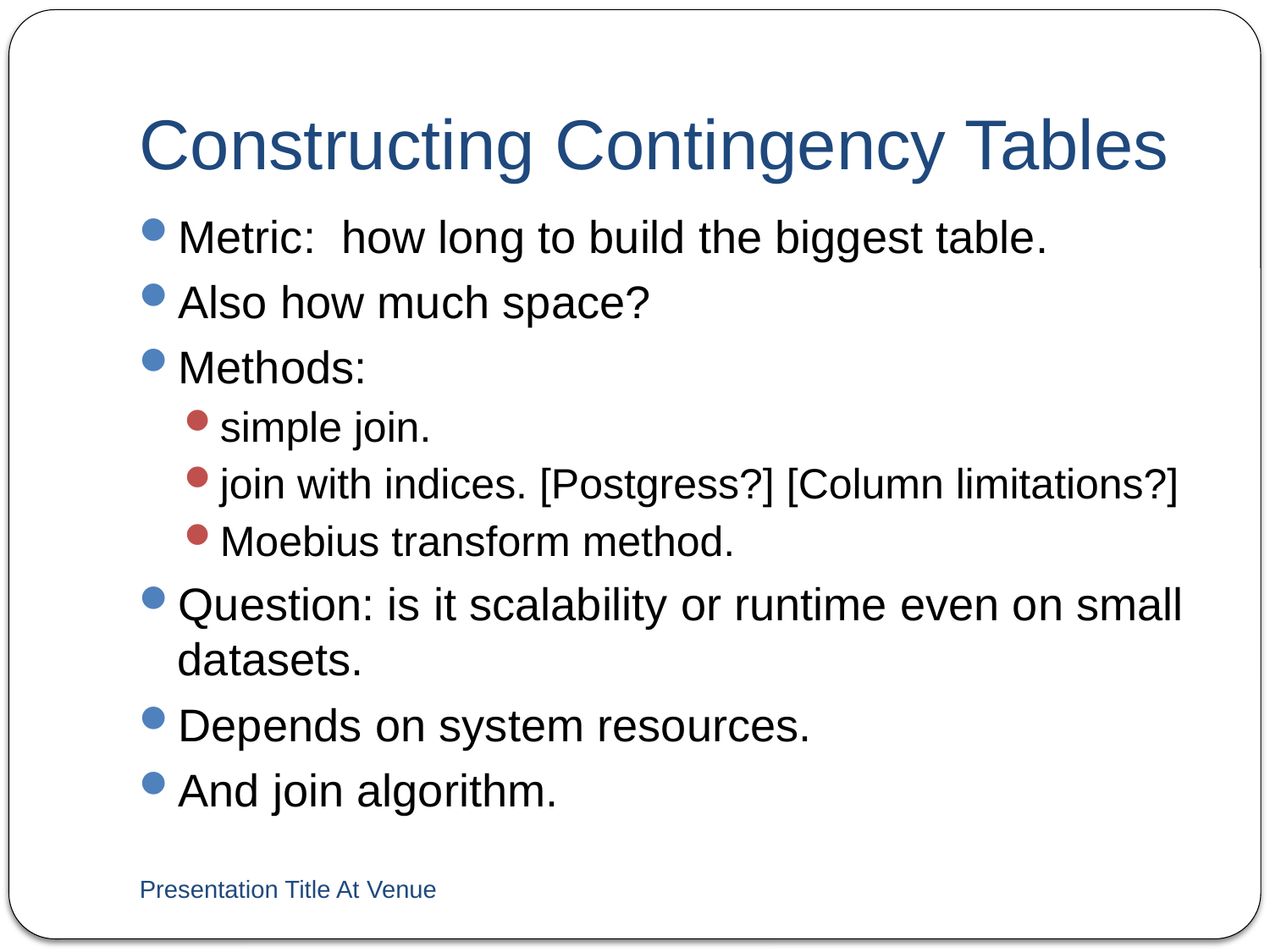

# Constructing Contingency Tables
Metric:  how long to build the biggest table.
Also how much space?
Methods:
simple join.
join with indices. [Postgress?] [Column limitations?]
Moebius transform method.
Question: is it scalability or runtime even on small datasets.
Depends on system resources.
And join algorithm.
Presentation Title At Venue